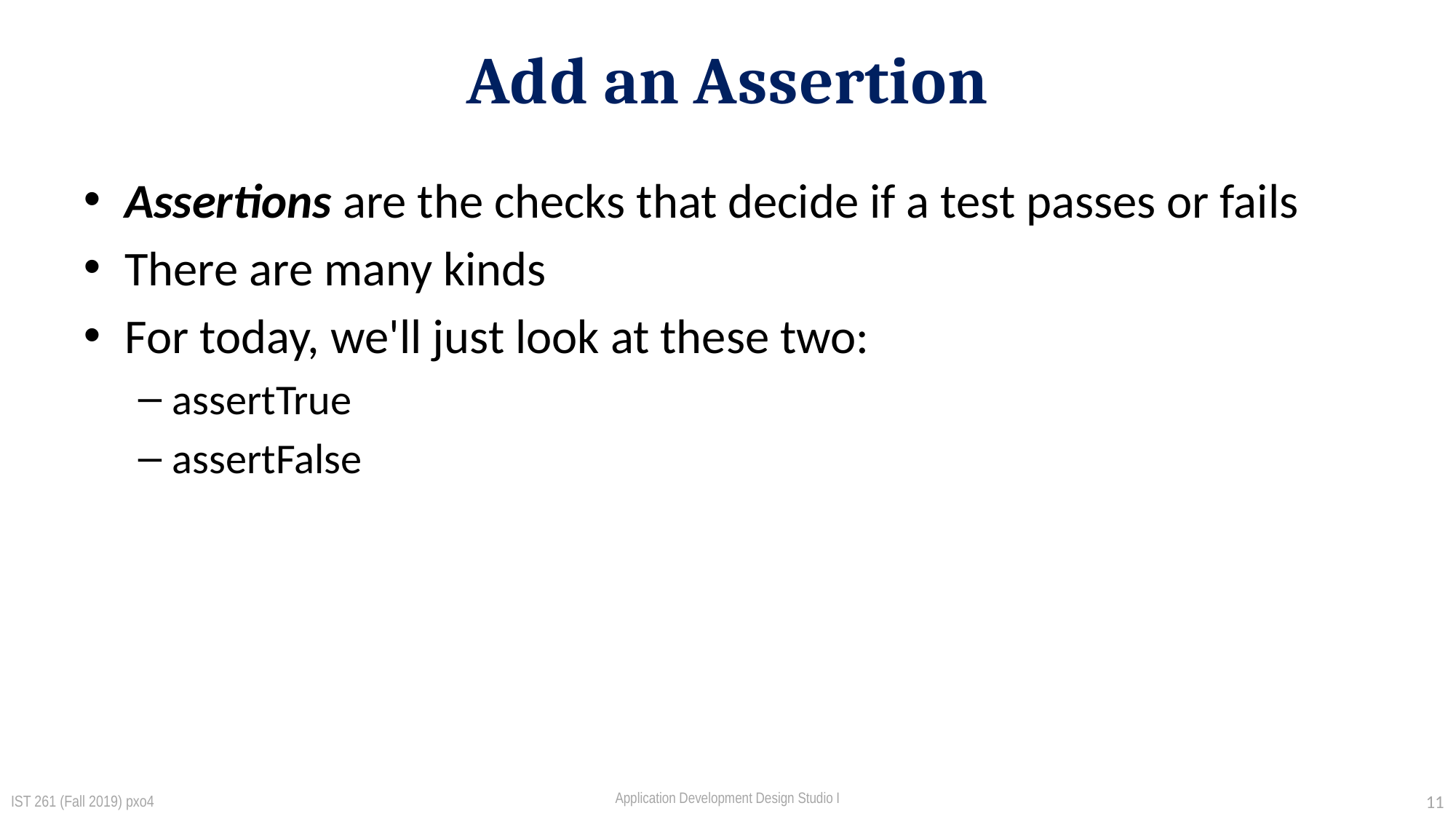

# Add an Assertion
Assertions are the checks that decide if a test passes or fails
There are many kinds
For today, we'll just look at these two:
assertTrue
assertFalse
IST 261 (Fall 2019) pxo4
11
Application Development Design Studio I